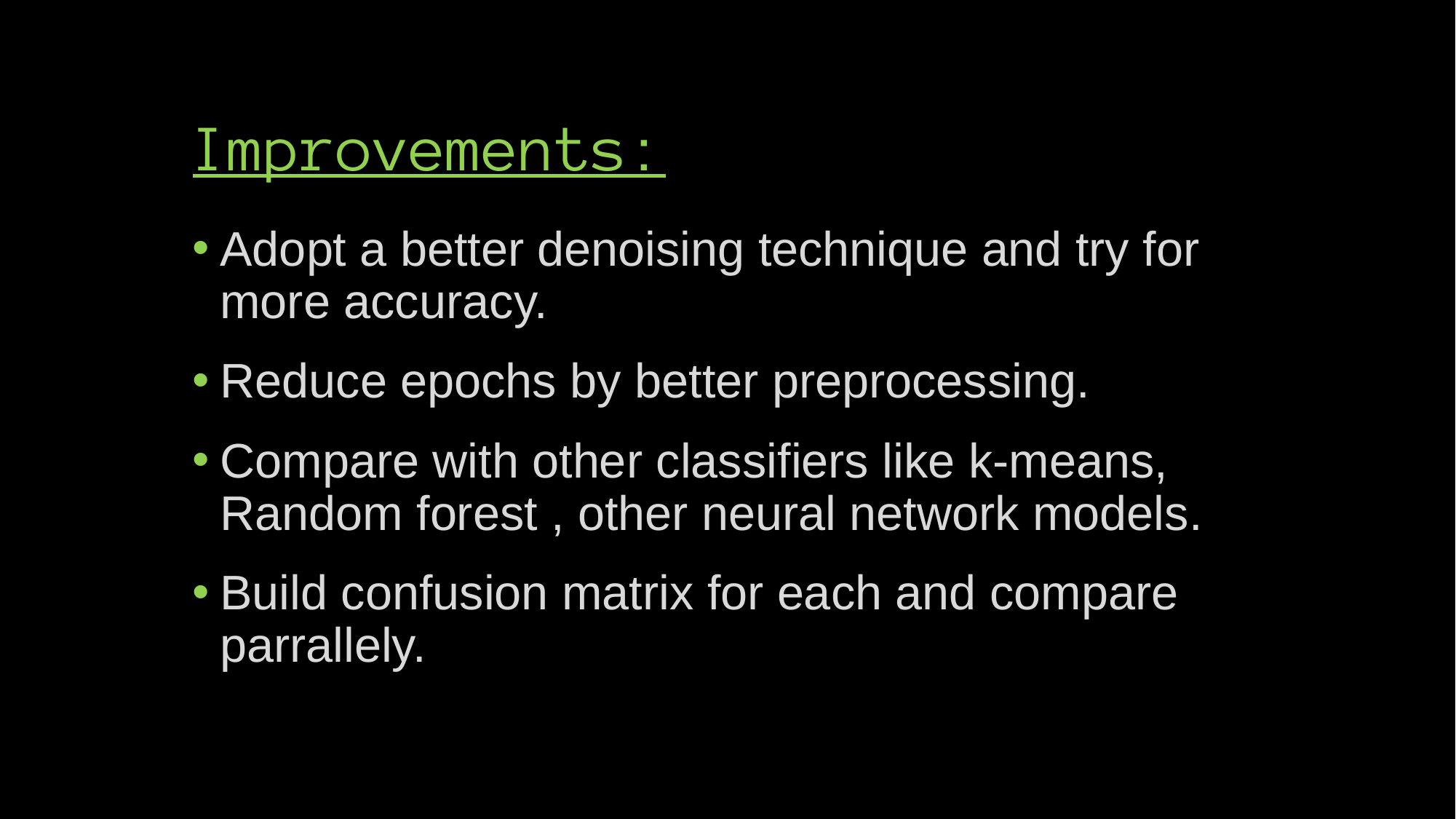

# Improvements:
Adopt a better denoising technique and try for more accuracy.
Reduce epochs by better preprocessing.
Compare with other classifiers like k-means, Random forest , other neural network models.
Build confusion matrix for each and compare parrallely.